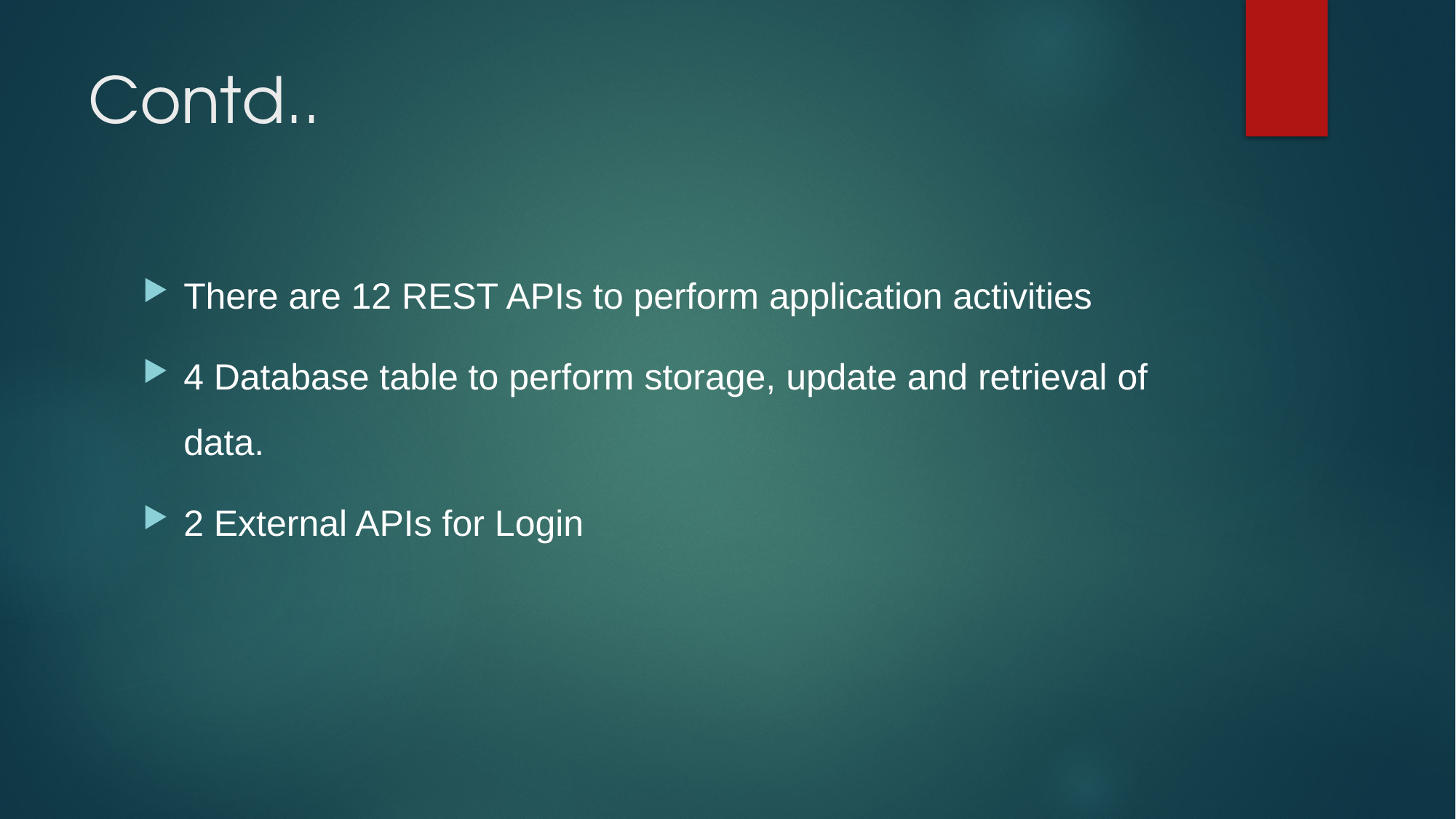

# Contd..
There are 12 REST APIs to perform application activities
4 Database table to perform storage, update and retrieval of data.
2 External APIs for Login